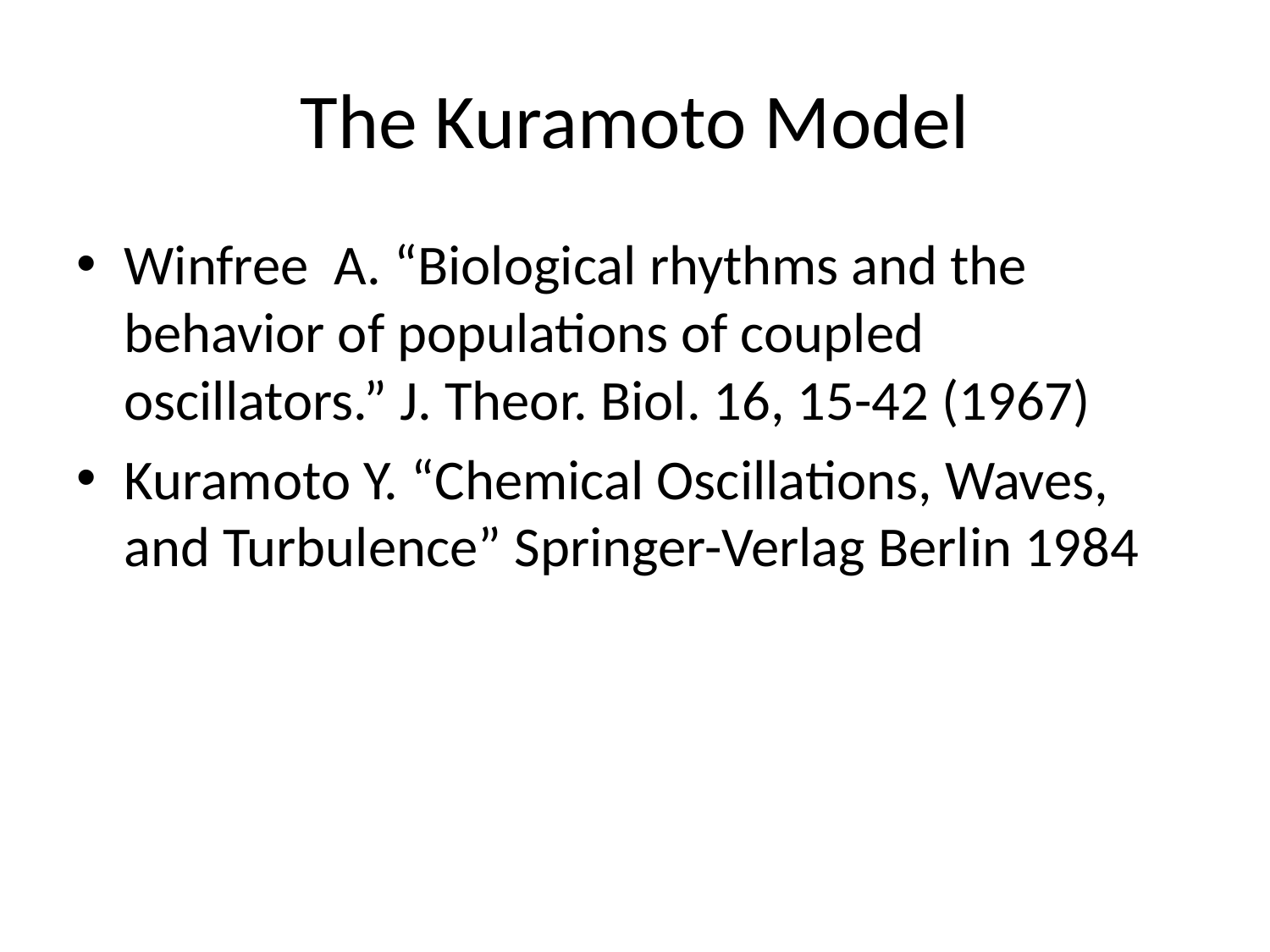

# The Kuramoto Model
Winfree  A. “Biological rhythms and the behavior of populations of coupled oscillators.” J. Theor. Biol. 16, 15-42 (1967)
Kuramoto Y. “Chemical Oscillations, Waves, and Turbulence” Springer-Verlag Berlin 1984